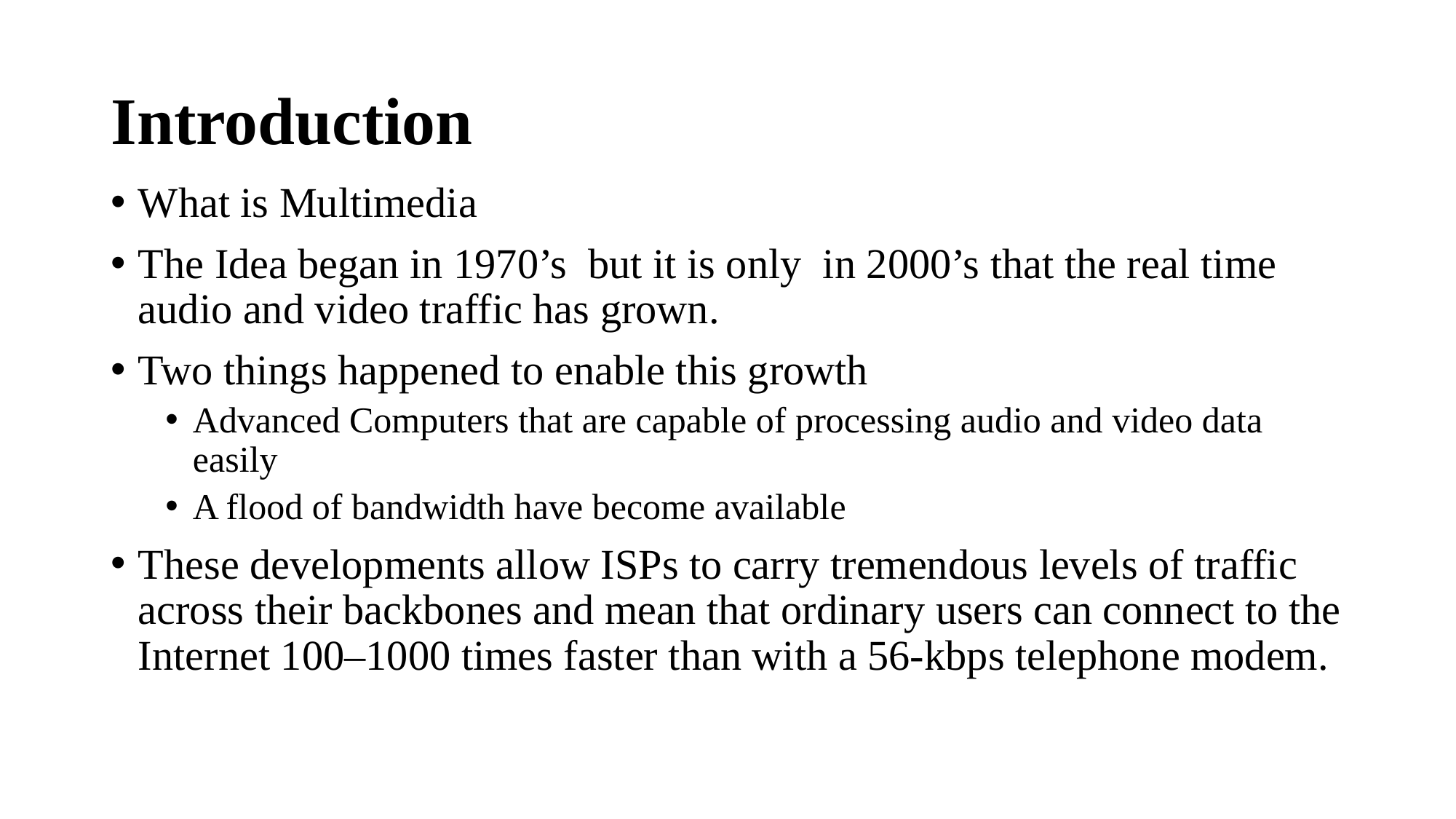

# Introduction
What is Multimedia
The Idea began in 1970’s  but it is only  in 2000’s that the real time audio and video traffic has grown.
Two things happened to enable this growth
Advanced Computers that are capable of processing audio and video data easily
A flood of bandwidth have become available
These developments allow ISPs to carry tremendous levels of traffic across their backbones and mean that ordinary users can connect to the Internet 100–1000 times faster than with a 56-kbps telephone modem.